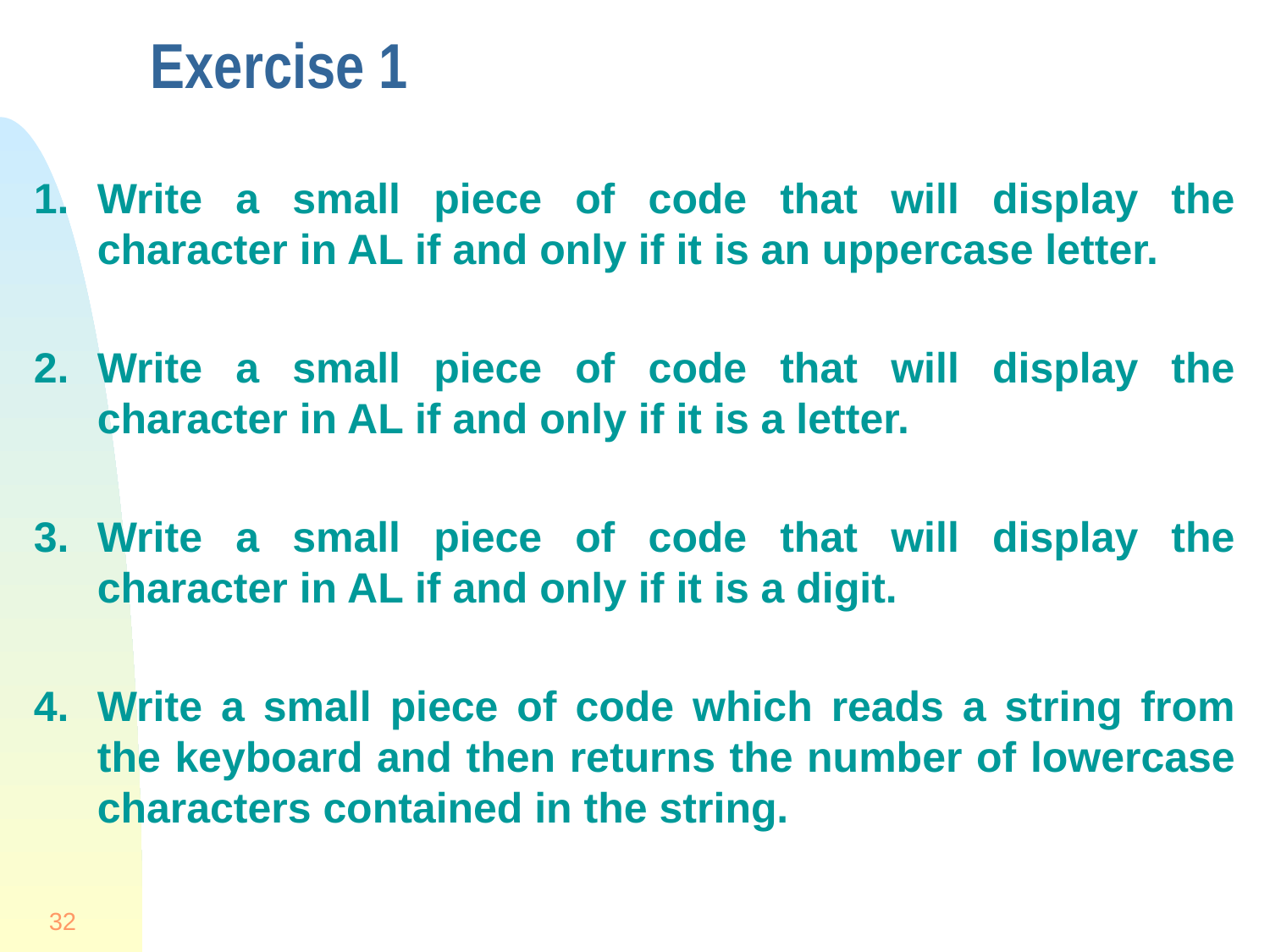

# Exercise 1

Write a small piece of code that will display the character in AL if and only if it is an uppercase letter.

Write a small piece of code that will display the character in AL if and only if it is a letter.

Write a small piece of code that will display the character in AL if and only if it is a digit.

Write a small piece of code which reads a string from the keyboard and then returns the number of lowercase characters contained in the string.
32